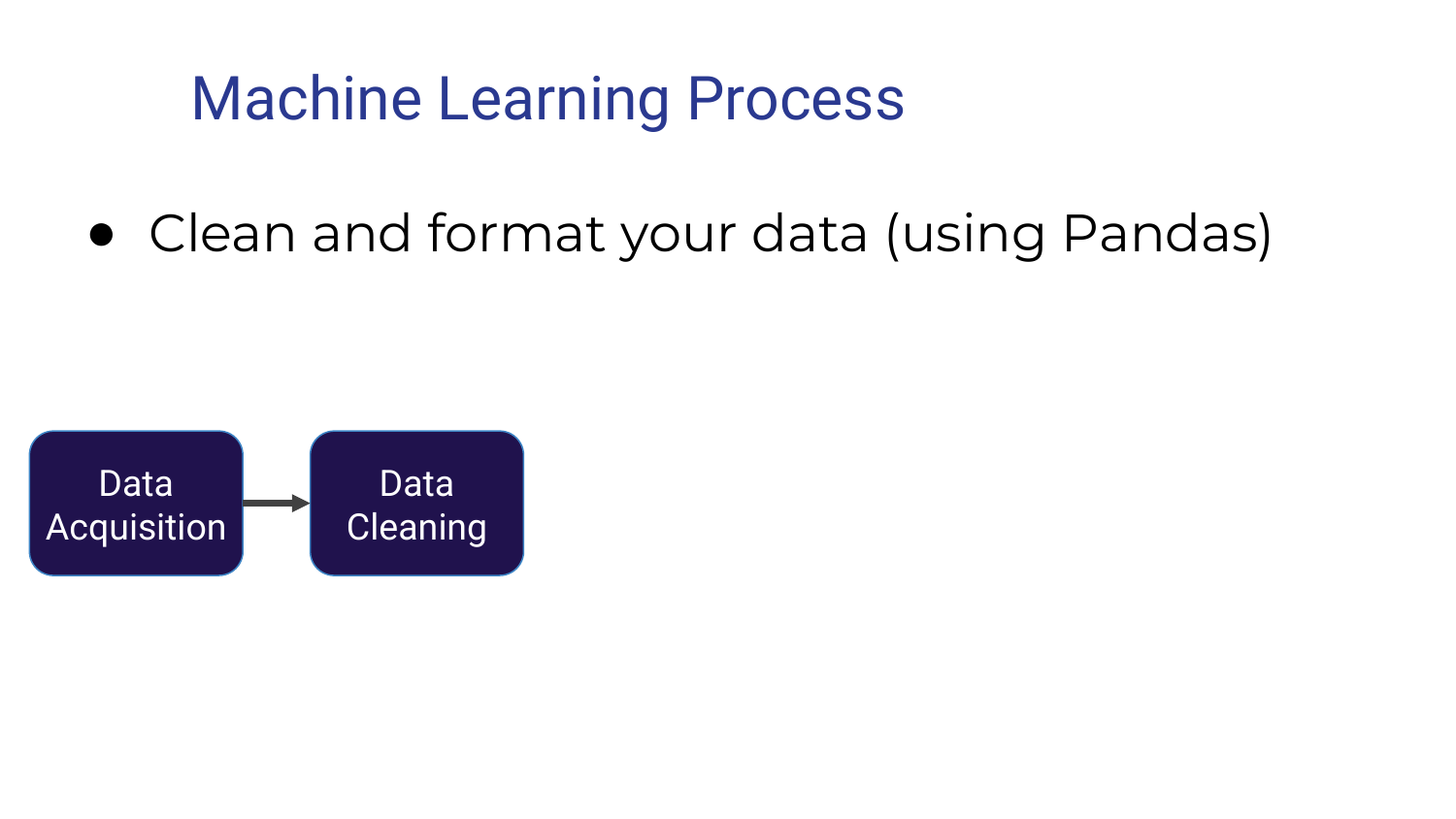

Machine Learning Process
Clean and format your data (using Pandas)

Data
Acquisition
Data
Cleaning